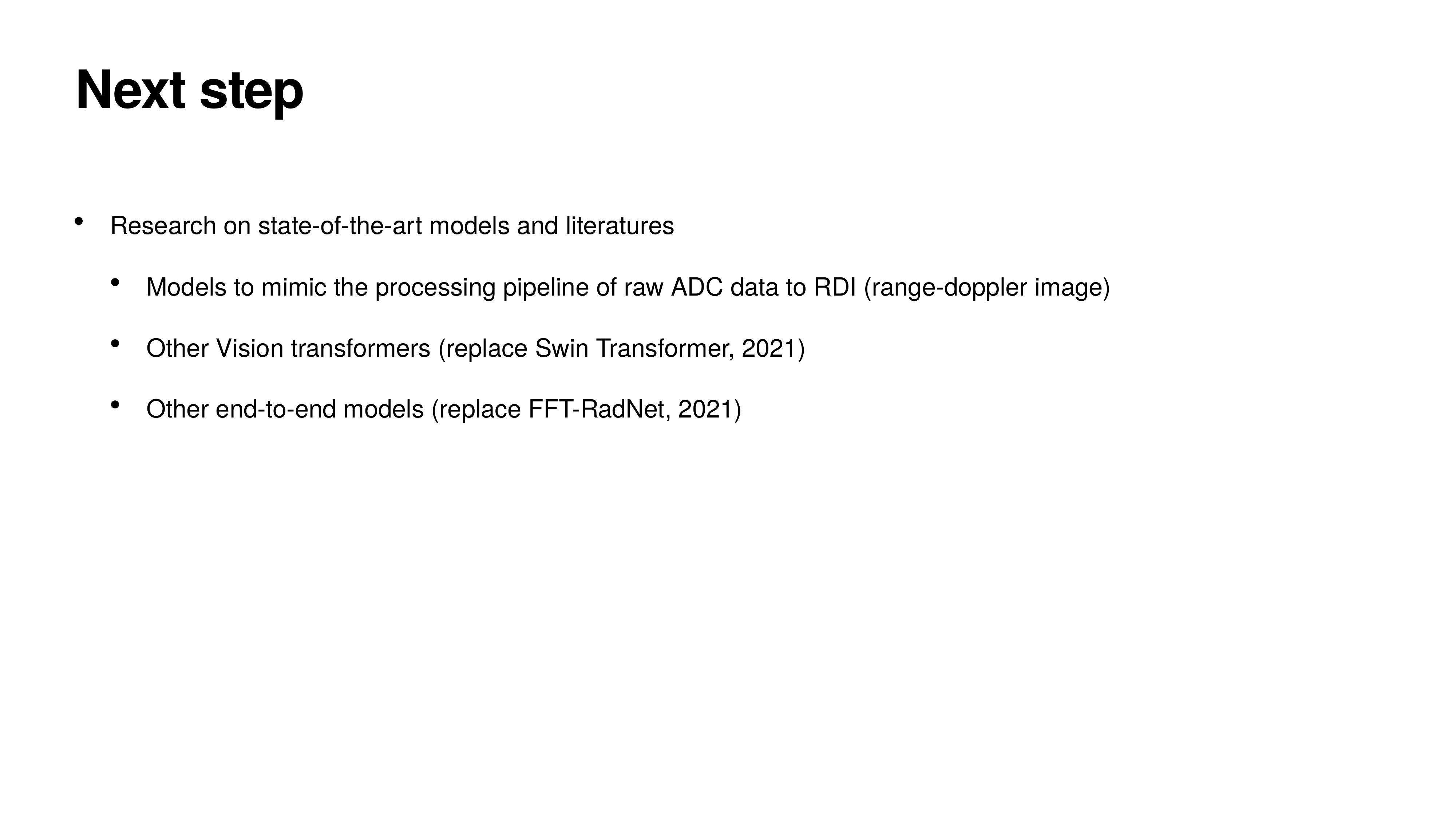

# Next step
Research on state-of-the-art models and literatures
Models to mimic the processing pipeline of raw ADC data to RDI (range-doppler image)
Other Vision transformers (replace Swin Transformer, 2021)
Other end-to-end models (replace FFT-RadNet, 2021)